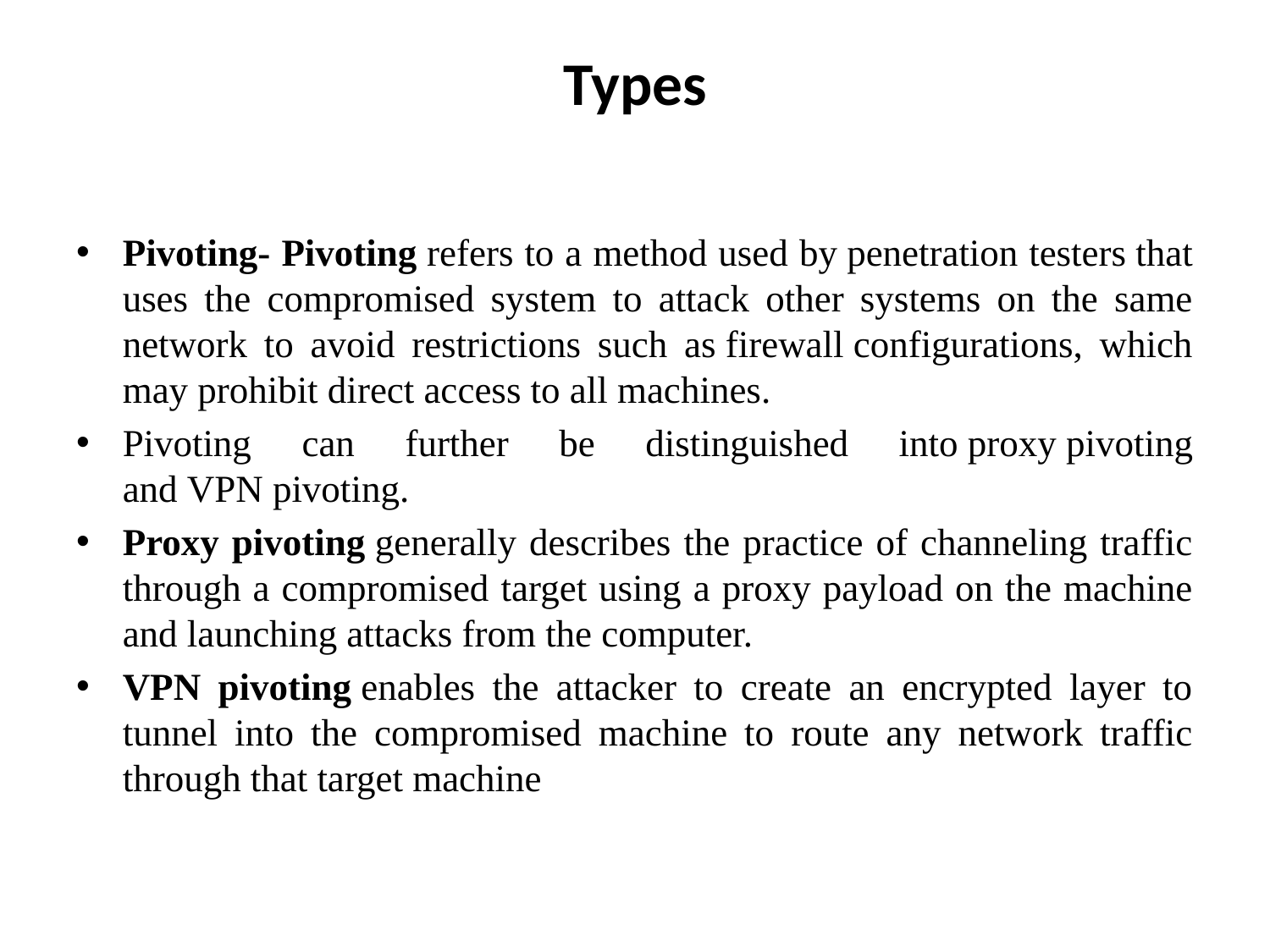

# Types
Pivoting- Pivoting refers to a method used by penetration testers that uses the compromised system to attack other systems on the same network to avoid restrictions such as firewall configurations, which may prohibit direct access to all machines.
Pivoting can further be distinguished into proxy pivoting and VPN pivoting.
Proxy pivoting generally describes the practice of channeling traffic through a compromised target using a proxy payload on the machine and launching attacks from the computer.
VPN pivoting enables the attacker to create an encrypted layer to tunnel into the compromised machine to route any network traffic through that target machine